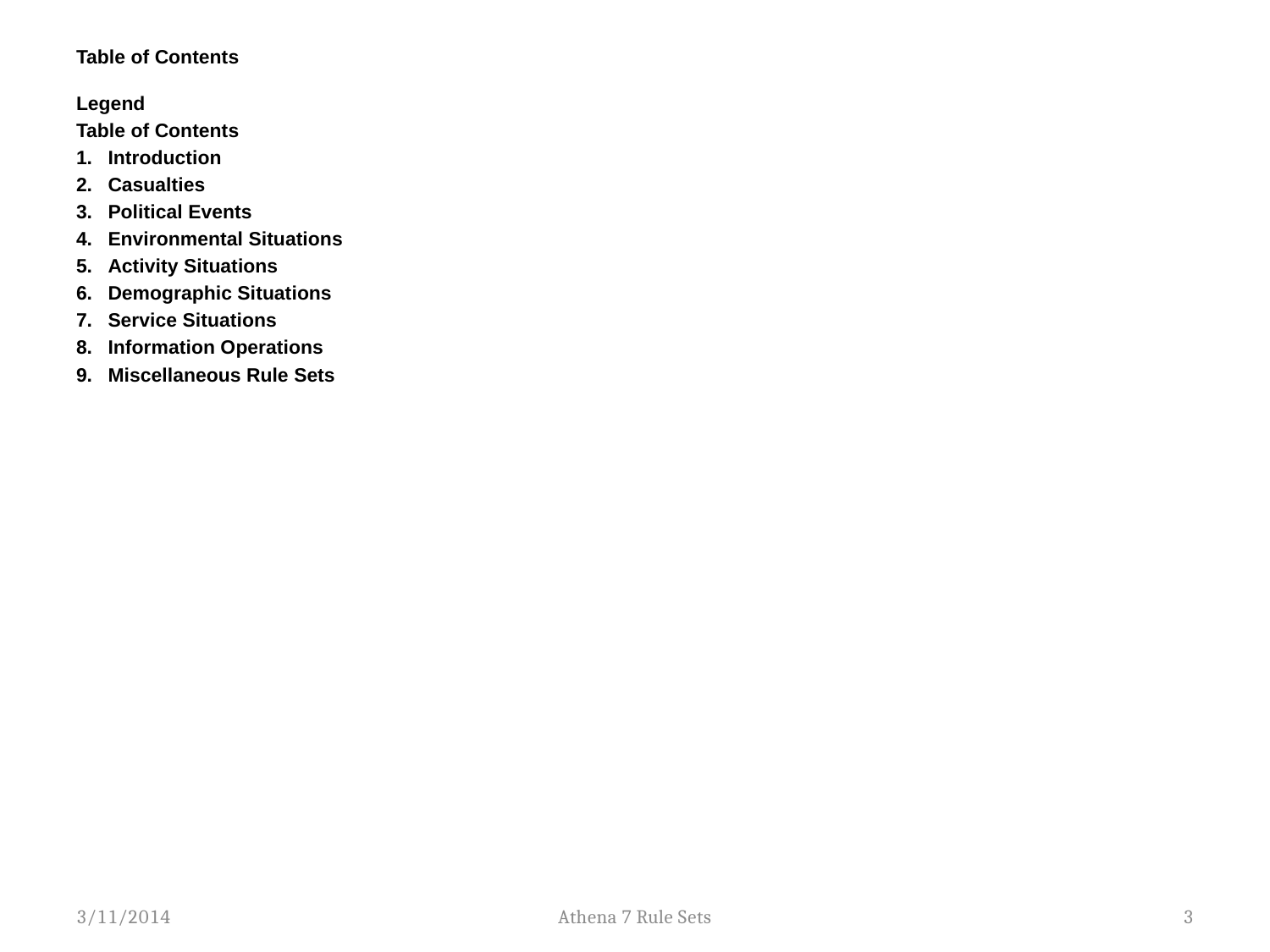

# Table of Contents
Legend
Table of Contents
Introduction
Casualties
Political Events
Environmental Situations
Activity Situations
Demographic Situations
Service Situations
Information Operations
Miscellaneous Rule Sets

3/11/2014
Athena 7 Rule Sets
3